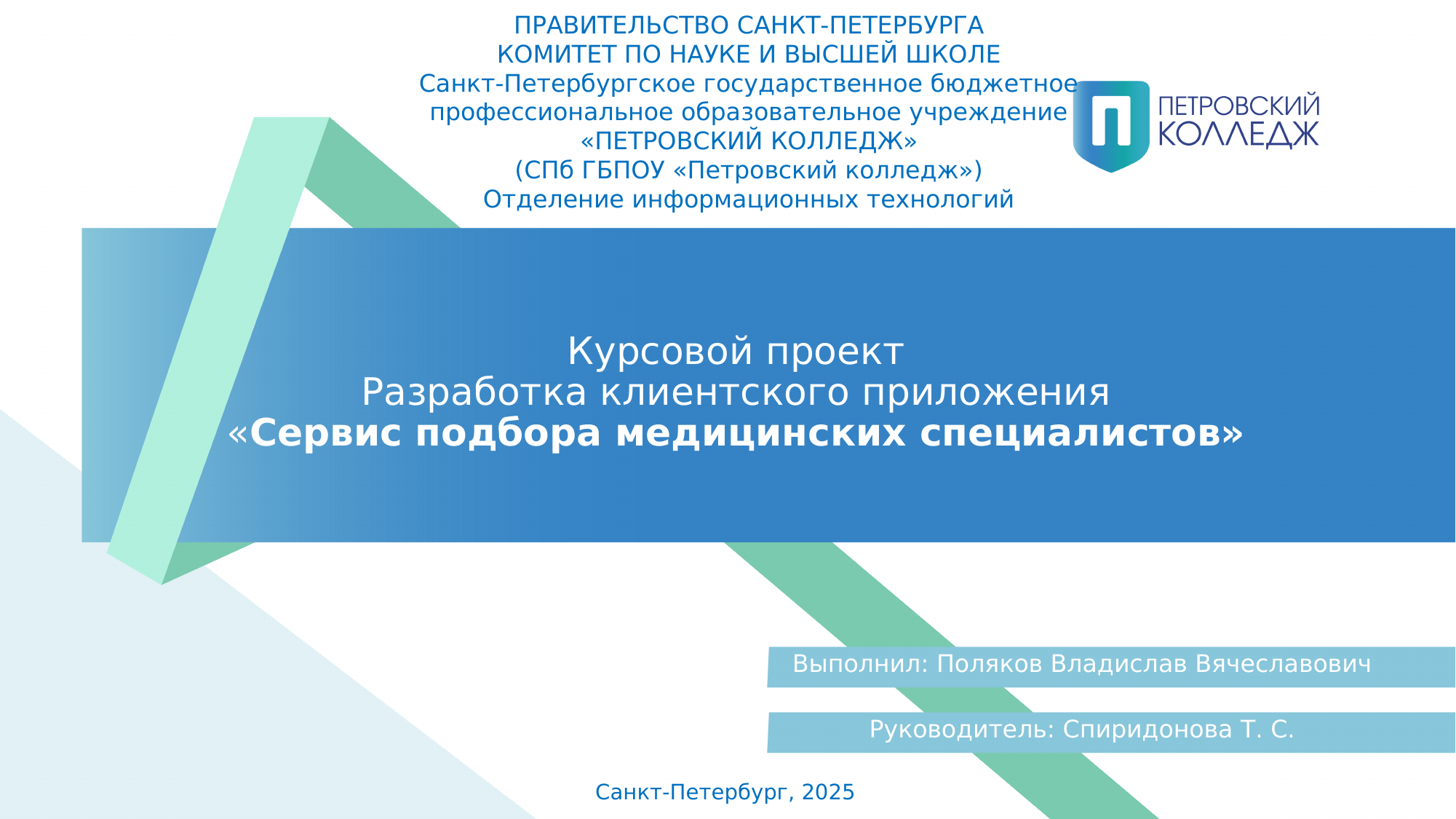

ПРАВИТЕЛЬСТВО САНКТ-ПЕТЕРБУРГА
КОМИТЕТ ПО НАУКЕ И ВЫСШЕЙ ШКОЛЕ
Санкт-Петербургское государственное бюджетное
профессиональное образовательное учреждение
«ПЕТРОВСКИЙ КОЛЛЕДЖ»
(СПб ГБПОУ «Петровский колледж»)
Отделение информационных технологий
# Курсовой проект Разработка клиентского приложения «Сервис подбора медицинских специалистов»
Выполнил: Поляков Владислав Вячеславович
Руководитель: Спиридонова Т. С.
Санкт-Петербург, 2025